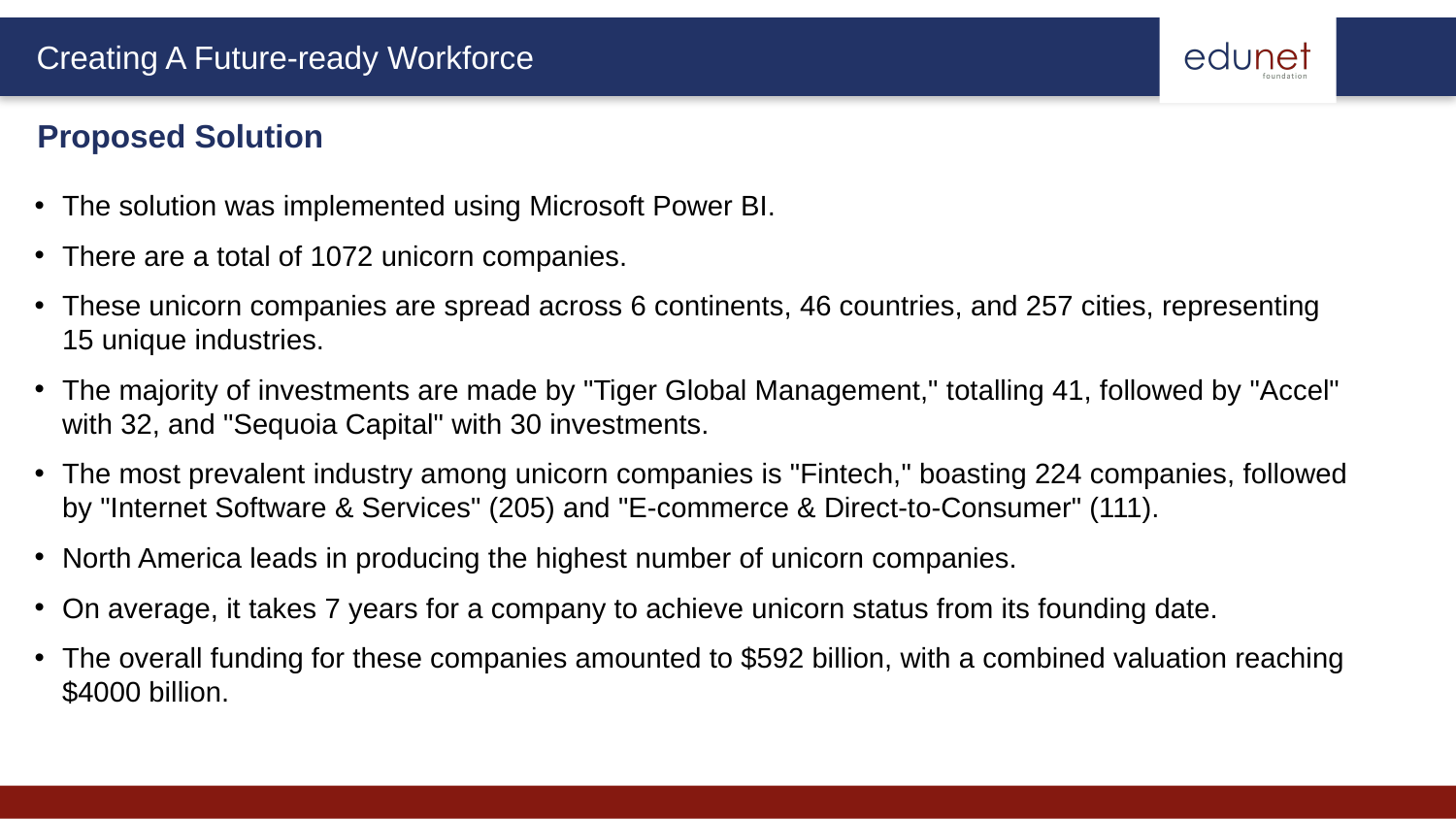

Proposed Solution
The solution was implemented using Microsoft Power BI.
There are a total of 1072 unicorn companies.
These unicorn companies are spread across 6 continents, 46 countries, and 257 cities, representing 15 unique industries.
The majority of investments are made by "Tiger Global Management," totalling 41, followed by "Accel" with 32, and "Sequoia Capital" with 30 investments.
The most prevalent industry among unicorn companies is "Fintech," boasting 224 companies, followed by "Internet Software & Services" (205) and "E-commerce & Direct-to-Consumer" (111).
North America leads in producing the highest number of unicorn companies.
On average, it takes 7 years for a company to achieve unicorn status from its founding date.
The overall funding for these companies amounted to $592 billion, with a combined valuation reaching $4000 billion.